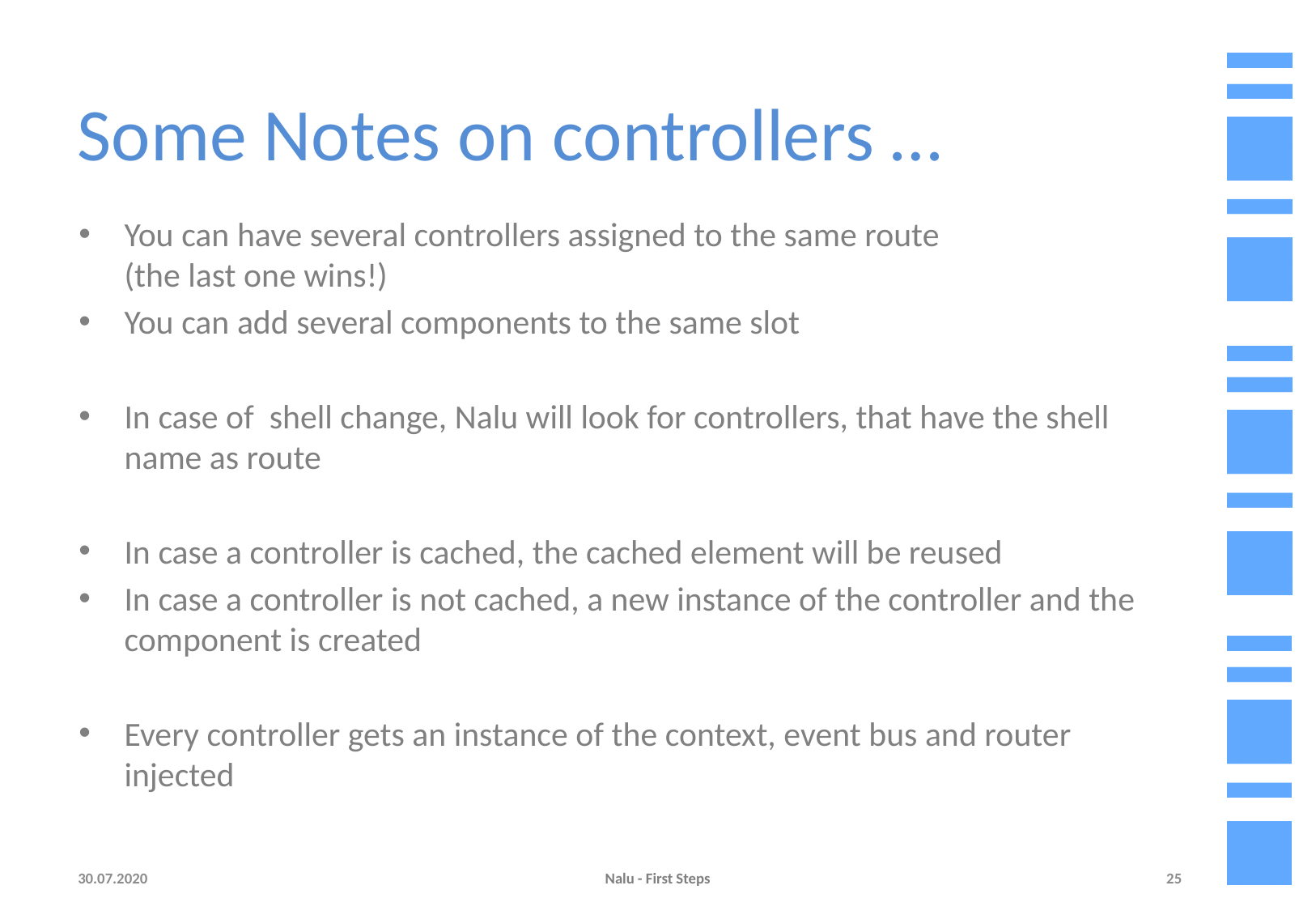

# Some Notes on controllers …
You can have several controllers assigned to the same route
(the last one wins!)
You can add several components to the same slot

In case of  shell change, Nalu will look for controllers, that have the shell name as route

In case a controller is cached, the cached element will be reused
In case a controller is not cached, a new instance of the controller and the component is created

Every controller gets an instance of the context, event bus and router injected
30.07.2020
Nalu - First Steps
25